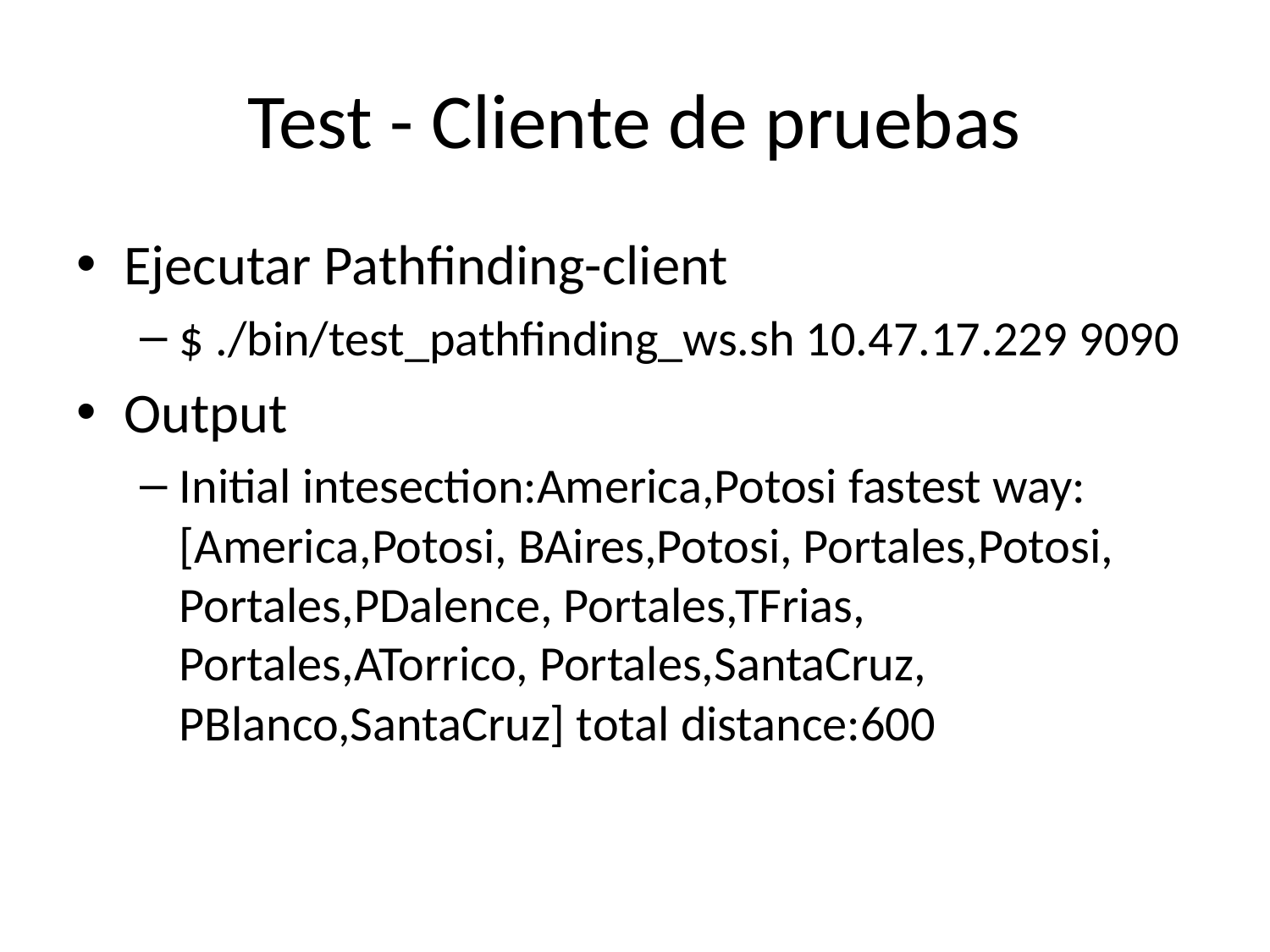

# Test - Cliente de pruebas
Ejecutar Pathfinding-client
$ ./bin/test_pathfinding_ws.sh 10.47.17.229 9090
Output
Initial intesection:America,Potosi fastest way:[America,Potosi, BAires,Potosi, Portales,Potosi, Portales,PDalence, Portales,TFrias, Portales,ATorrico, Portales,SantaCruz, PBlanco,SantaCruz] total distance:600